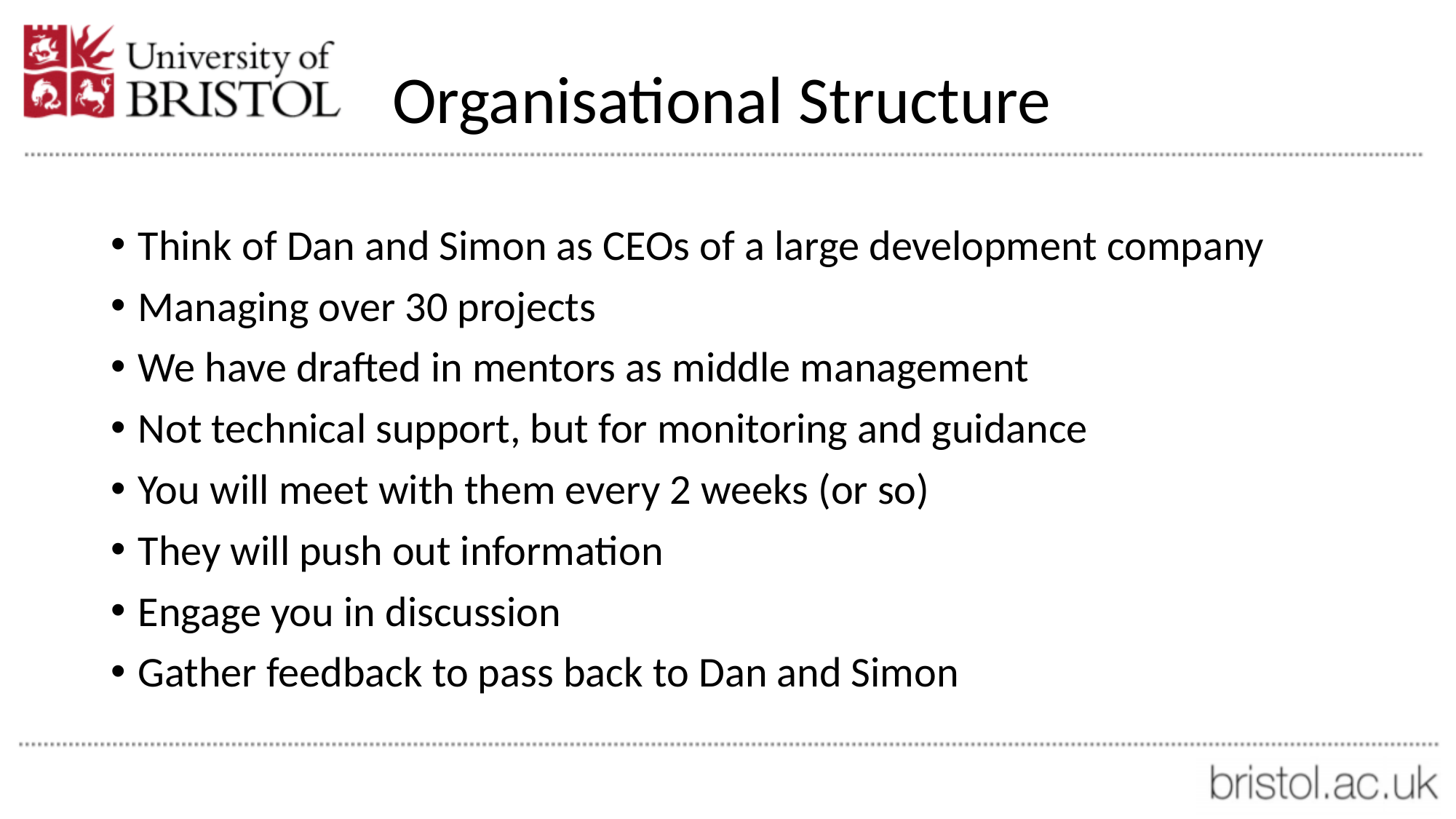

# Organisational Structure
Think of Dan and Simon as CEOs of a large development company
Managing over 30 projects
We have drafted in mentors as middle management
Not technical support, but for monitoring and guidance
You will meet with them every 2 weeks (or so)
They will push out information
Engage you in discussion
Gather feedback to pass back to Dan and Simon